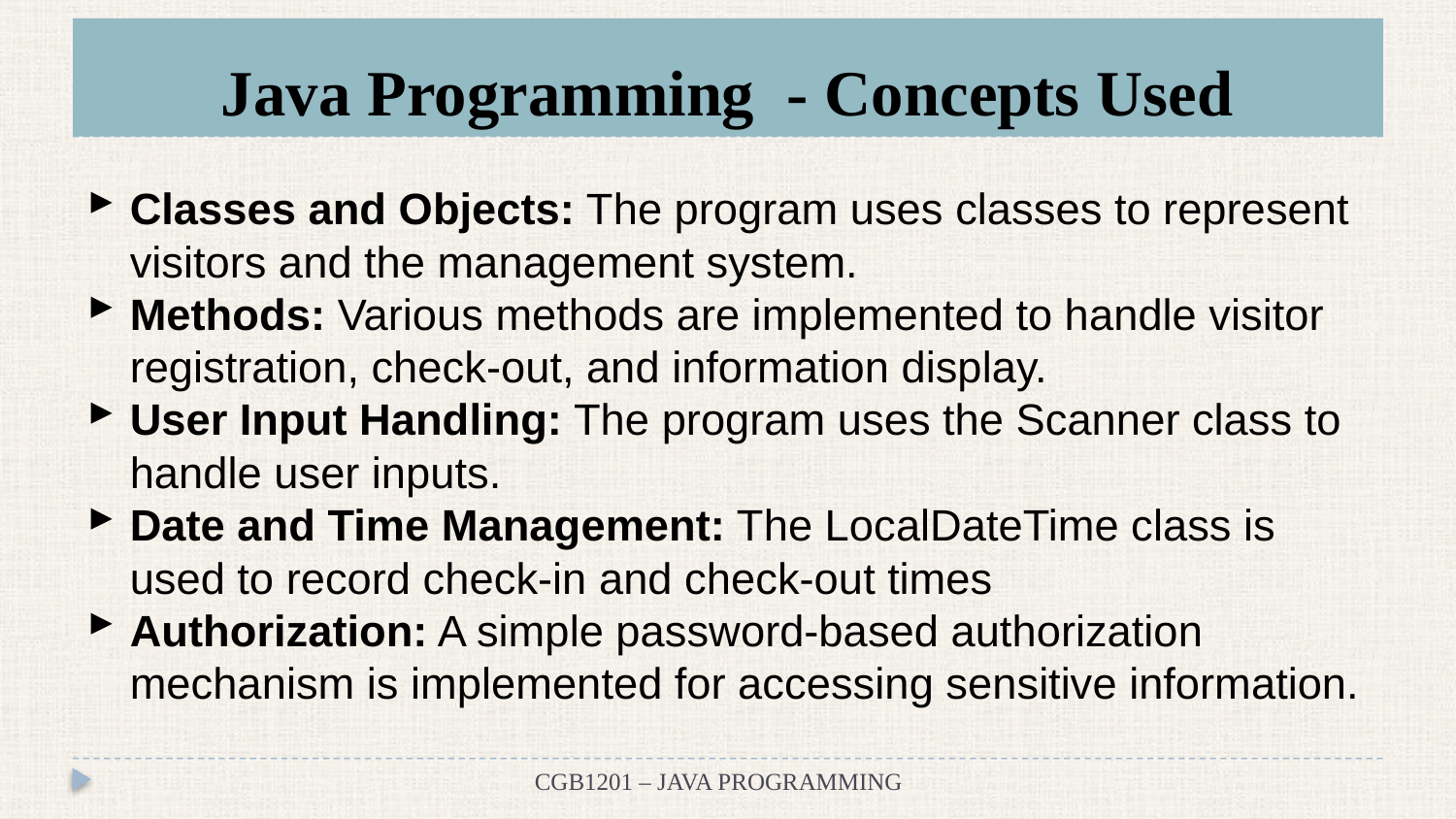

# Java Programming  - Concepts Used
Classes and Objects: The program uses classes to represent visitors and the management system.
Methods: Various methods are implemented to handle visitor registration, check-out, and information display.
User Input Handling: The program uses the Scanner class to handle user inputs.
Date and Time Management: The LocalDateTime class is used to record check-in and check-out times
Authorization: A simple password-based authorization mechanism is implemented for accessing sensitive information.

6
CGB1201 – JAVA PROGRAMMING